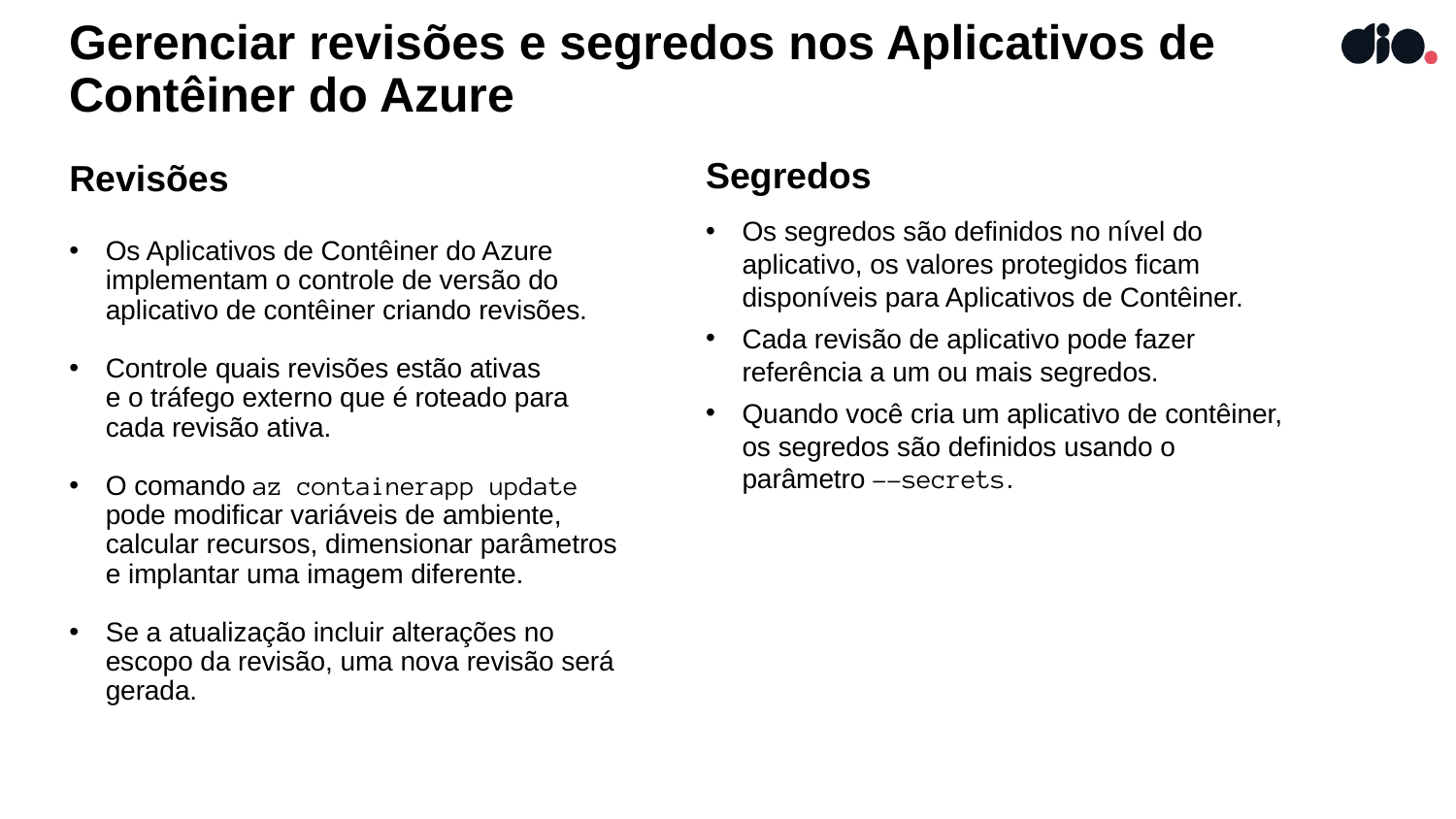

# Gerenciar revisões e segredos nos Aplicativos de Contêiner do Azure
Revisões
Os Aplicativos de Contêiner do Azure implementam o controle de versão do aplicativo de contêiner criando revisões.
Controle quais revisões estão ativas
e o tráfego externo que é roteado para
cada revisão ativa.
O comando az containerapp update pode modificar variáveis de ambiente, calcular recursos, dimensionar parâmetros e implantar uma imagem diferente.
Se a atualização incluir alterações no escopo da revisão, uma nova revisão será gerada.

Segredos
Os segredos são definidos no nível do aplicativo, os valores protegidos ficam disponíveis para Aplicativos de Contêiner.
Cada revisão de aplicativo pode fazer referência a um ou mais segredos.
Quando você cria um aplicativo de contêiner, os segredos são definidos usando o parâmetro --secrets.